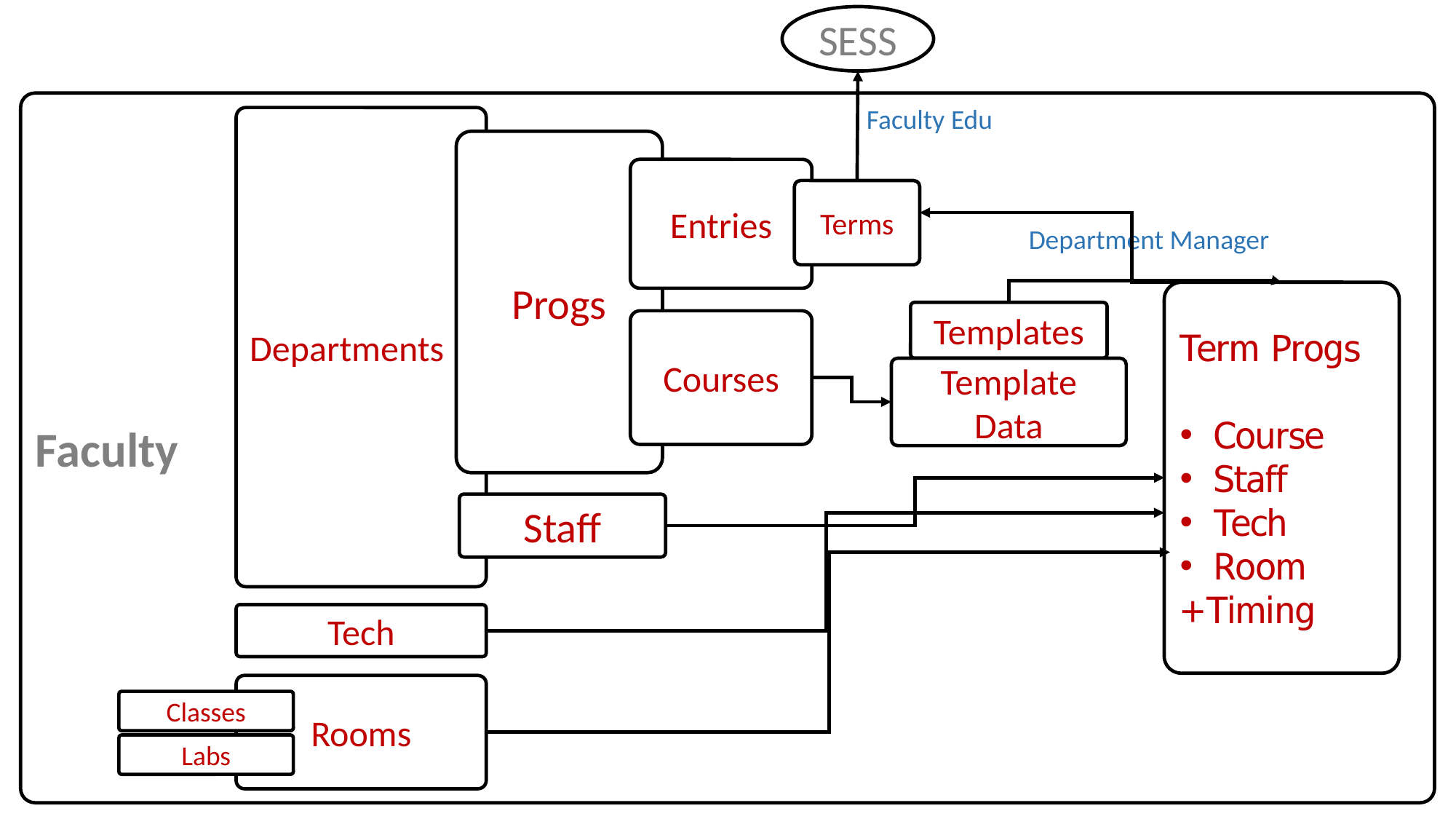

SESS
Faculty
Faculty Edu
Departments
Progs
Entries
Terms
Courses
Department Manager
Term Progs

Course
Staff
Tech
Room
+Timing
Templates
Template Data
Staff
Tech
Rooms
Classes
Labs